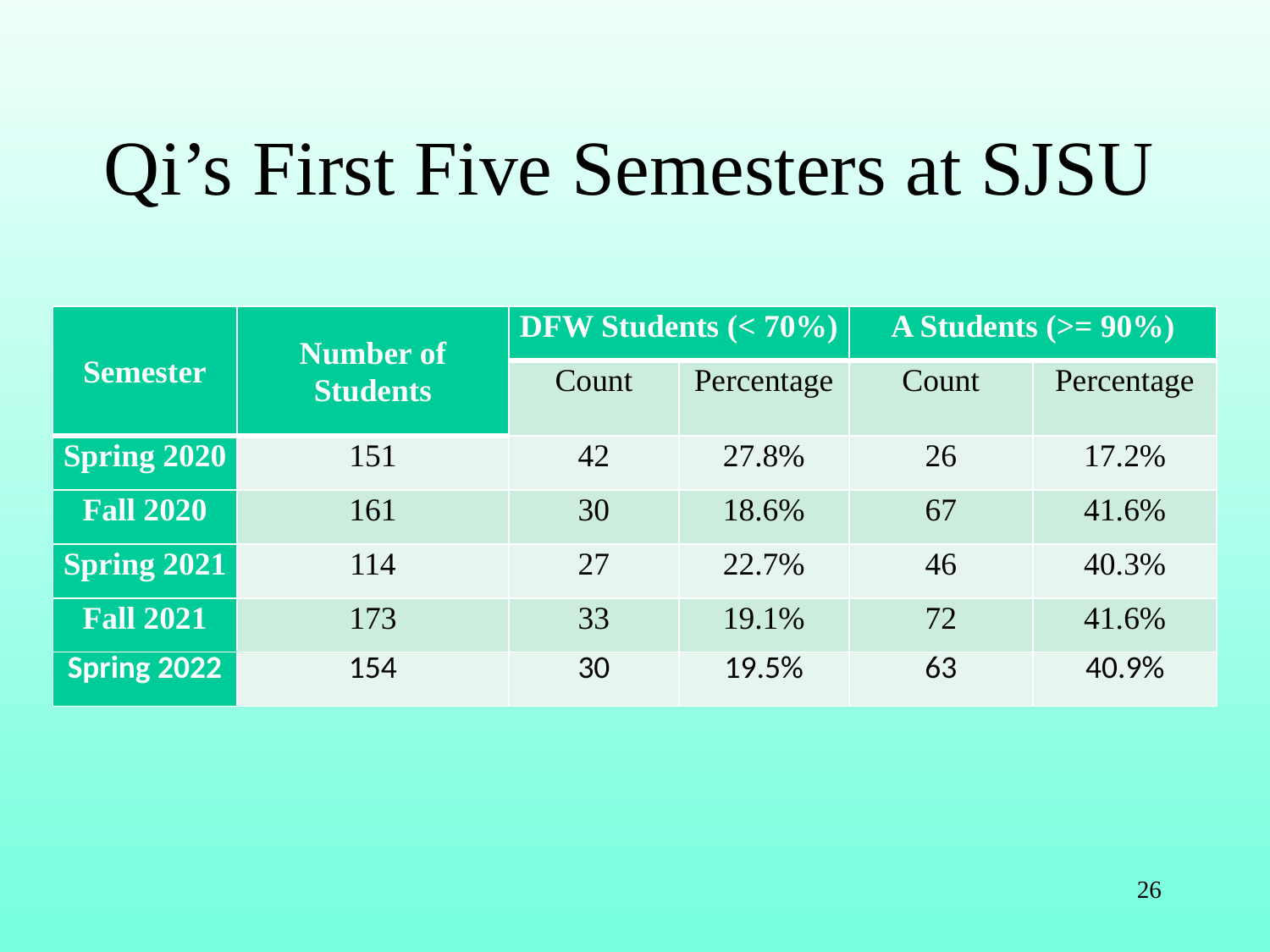

# Qi’s First Five Semesters at SJSU
| Semester | Number of Students | DFW Students (< 70%) |  | A Students (>= 90%) |  |
| --- | --- | --- | --- | --- | --- |
|  |  | Count | Percentage | Count | Percentage |
| Spring 2020 | 151 | 42 | 27.8% | 26 | 17.2% |
| Fall 2020 | 161 | 30 | 18.6% | 67 | 41.6% |
| Spring 2021 | 114 | 27 | 22.7% | 46 | 40.3% |
| Fall 2021 | 173 | 33 | 19.1% | 72 | 41.6% |
| Spring 2022 | 154 | 30 | 19.5% | 63 | 40.9% |
26